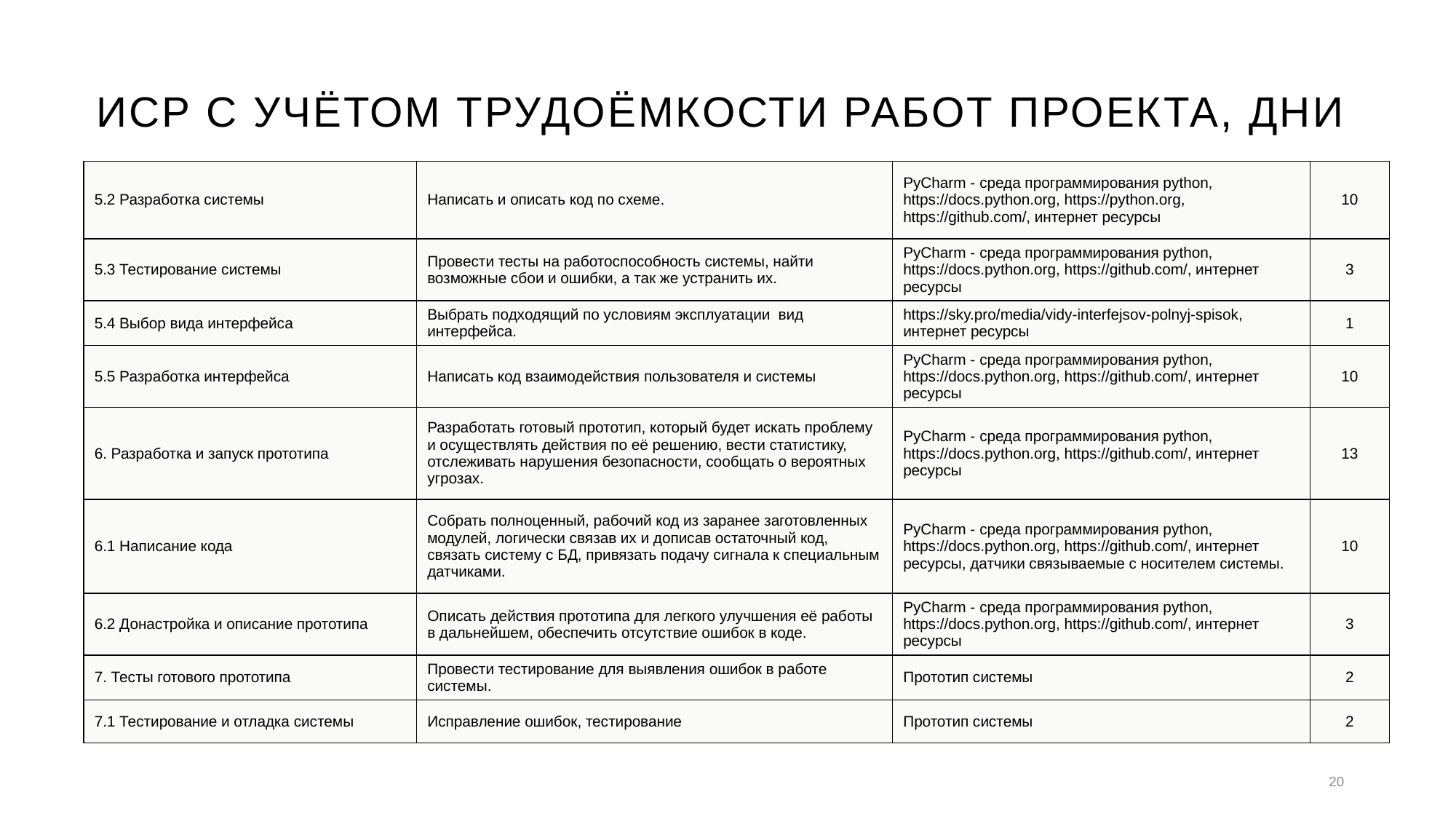

# ИСР с учётом трудоёмкости работ проекта, дни
| 5.2 Разработка системы | Написать и описать код по схеме. | PyCharm - среда программирования python, https://docs.python.org, https://python.org, https://github.com/, интернет ресурсы | 10 |
| --- | --- | --- | --- |
| 5.3 Тестирование системы | Провести тесты на работоспособность системы, найти возможные сбои и ошибки, а так же устранить их. | PyCharm - среда программирования python, https://docs.python.org, https://github.com/, интернет ресурсы | 3 |
| 5.4 Выбор вида интерфейса | Выбрать подходящий по условиям эксплуатации вид интерфейса. | https://sky.pro/media/vidy-interfejsov-polnyj-spisok, интернет ресурсы | 1 |
| 5.5 Разработка интерфейса | Написать код взаимодействия пользователя и системы | PyCharm - среда программирования python, https://docs.python.org, https://github.com/, интернет ресурсы | 10 |
| 6. Разработка и запуск прототипа | Разработать готовый прототип, который будет искать проблему и осуществлять действия по её решению, вести статистику, отслеживать нарушения безопасности, сообщать о вероятных угрозах. | PyCharm - среда программирования python, https://docs.python.org, https://github.com/, интернет ресурсы | 13 |
| 6.1 Написание кода | Собрать полноценный, рабочий код из заранее заготовленных модулей, логически связав их и дописав остаточный код, связать систему с БД, привязать подачу сигнала к специальным датчиками. | PyCharm - среда программирования python, https://docs.python.org, https://github.com/, интернет ресурсы, датчики связываемые с носителем системы. | 10 |
| 6.2 Донастройка и описание прототипа | Описать действия прототипа для легкого улучшения её работы в дальнейшем, обеспечить отсутствие ошибок в коде. | PyCharm - среда программирования python, https://docs.python.org, https://github.com/, интернет ресурсы | 3 |
| 7. Тесты готового прототипа | Провести тестирование для выявления ошибок в работе системы. | Прототип системы | 2 |
| 7.1 Тестирование и отладка системы | Исправление ошибок, тестирование | Прототип системы | 2 |
20